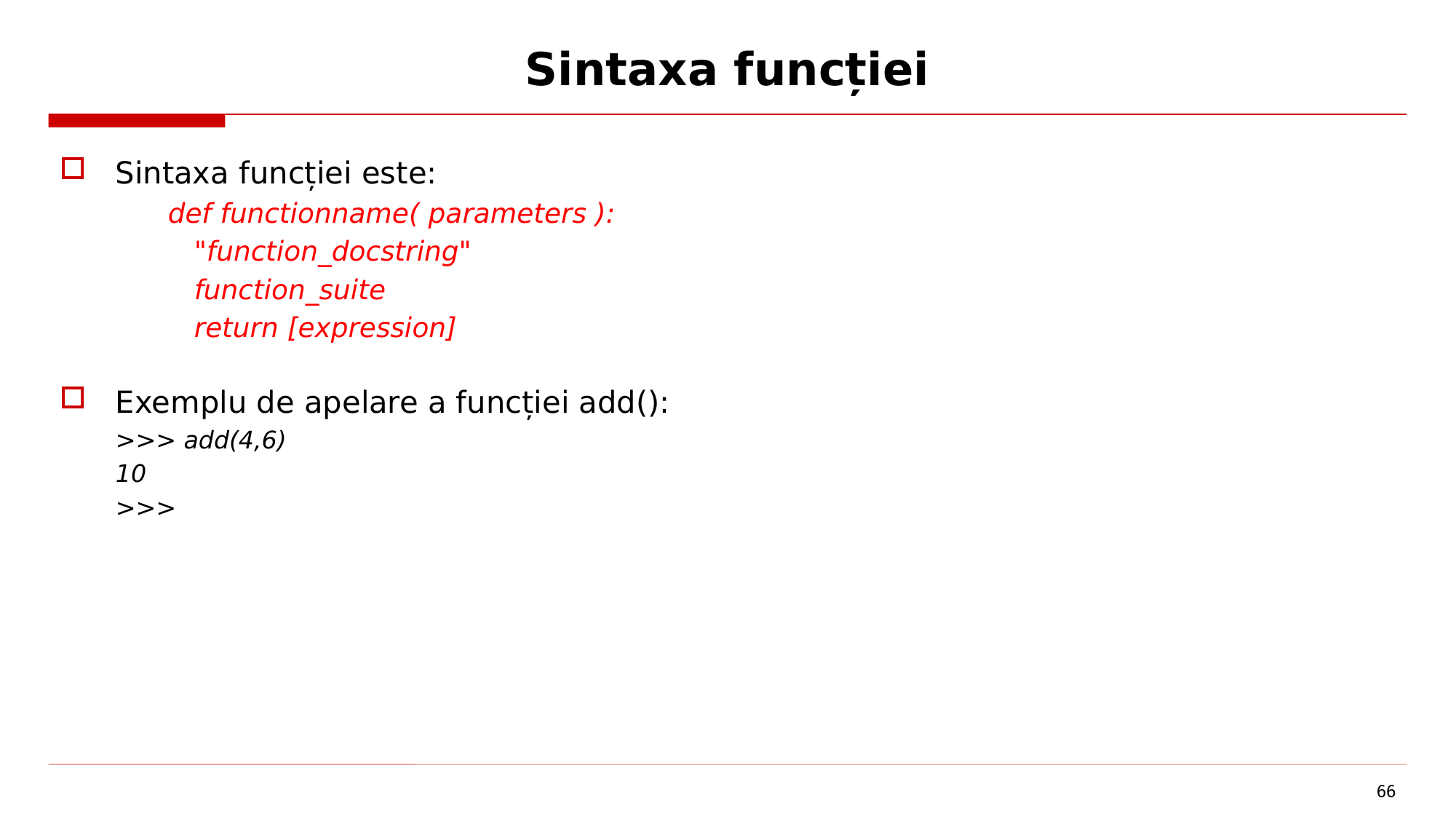

# Sintaxa funcției
Sintaxa funcției este:
def functionname( parameters ):
   "function_docstring"
   function_suite
   return [expression]

Exemplu de apelare a funcției add():
>>> add(4,6)
10
>>>

66